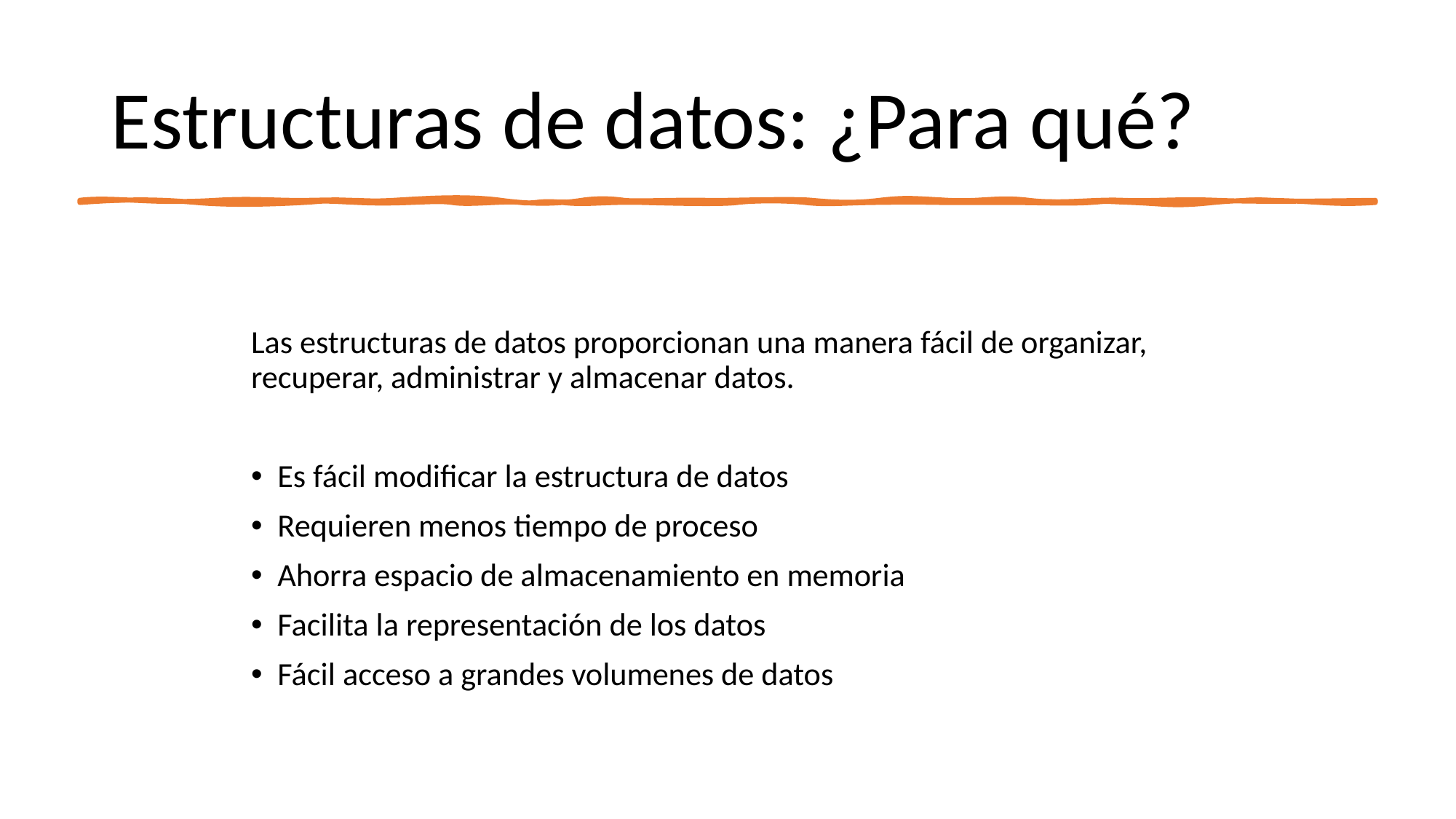

# Estructuras de datos: ¿Para qué?

Las estructuras de datos proporcionan una manera fácil de organizar, recuperar, administrar y almacenar datos.

Es fácil modificar la estructura de datos
Requieren menos tiempo de proceso
Ahorra espacio de almacenamiento en memoria
Facilita la representación de los datos
Fácil acceso a grandes volumenes de datos